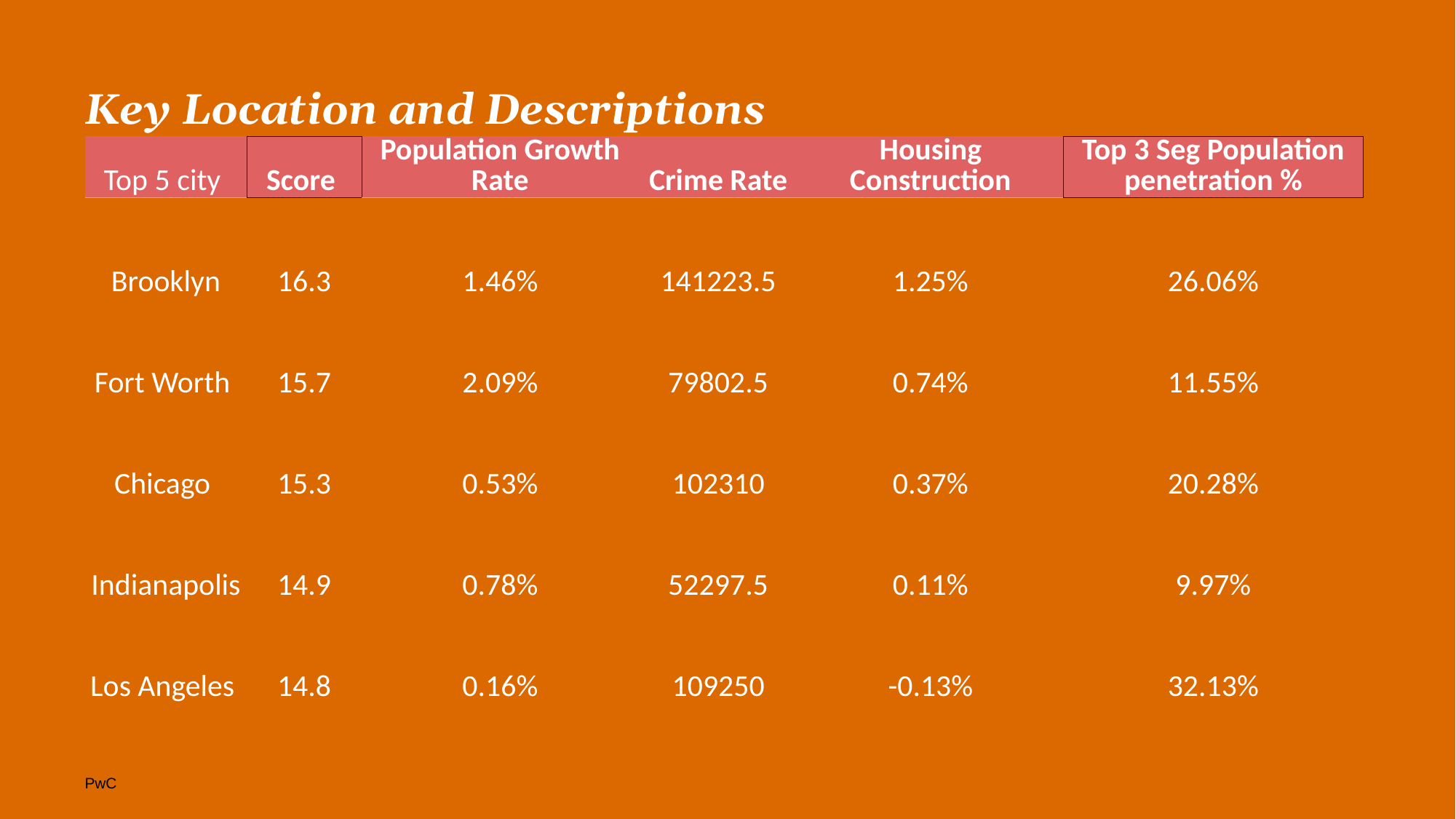

# Key Location and Descriptions
| Top 5 city | Score | Population Growth Rate | Crime Rate | Housing Construction | Top 3 Seg Population penetration % |
| --- | --- | --- | --- | --- | --- |
| Brooklyn | 16.3 | 1.46% | 141223.5 | 1.25% | 26.06% |
| Fort Worth | 15.7 | 2.09% | 79802.5 | 0.74% | 11.55% |
| Chicago | 15.3 | 0.53% | 102310 | 0.37% | 20.28% |
| Indianapolis | 14.9 | 0.78% | 52297.5 | 0.11% | 9.97% |
| Los Angeles | 14.8 | 0.16% | 109250 | -0.13% | 32.13% |